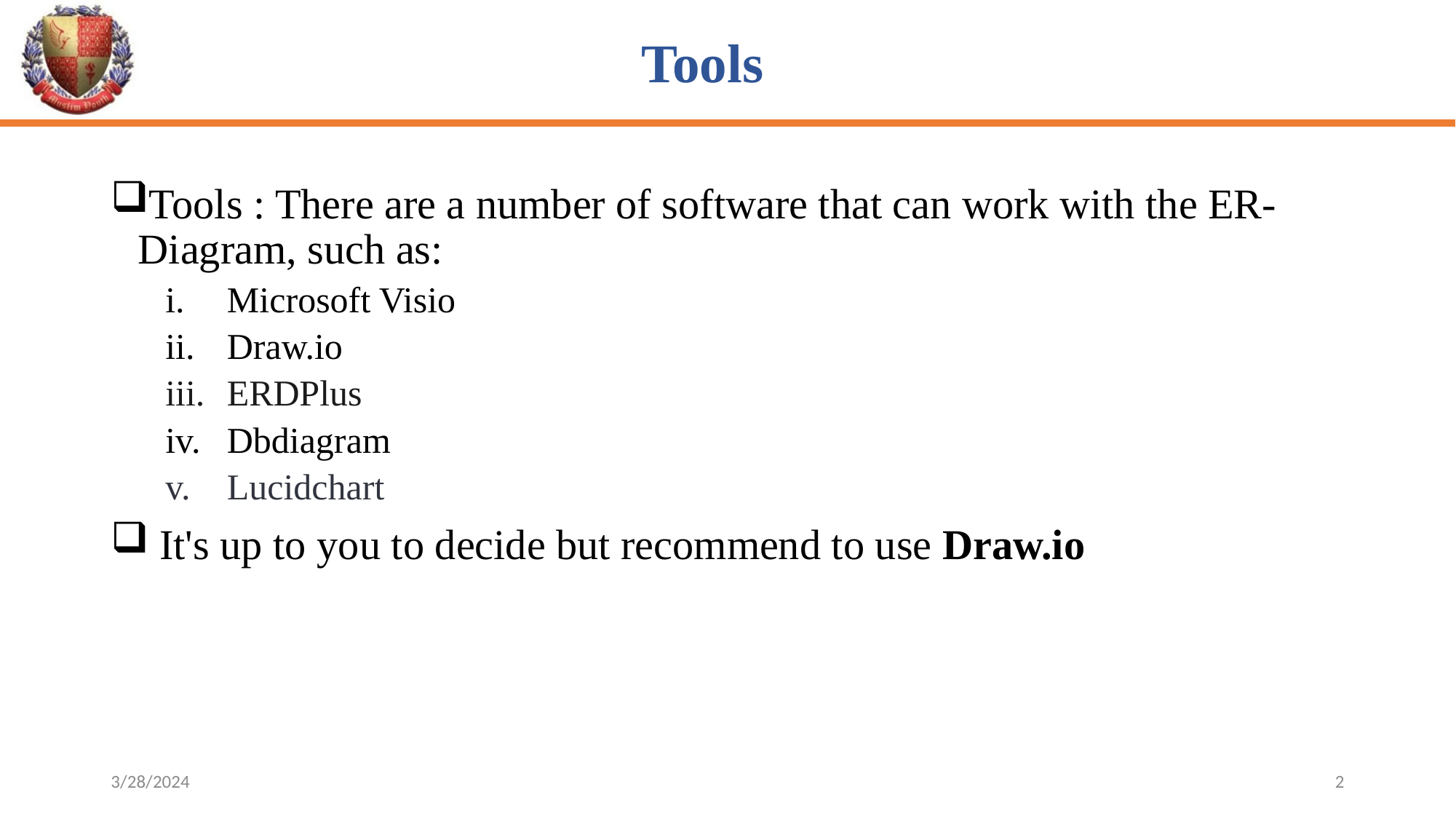

# Tools
Tools : There are a number of software that can work with the ER-Diagram, such as:
Microsoft Visio
Draw.io
ERDPlus
Dbdiagram
Lucidchart
 It's up to you to decide but recommend to use Draw.io
3/28/2024
2